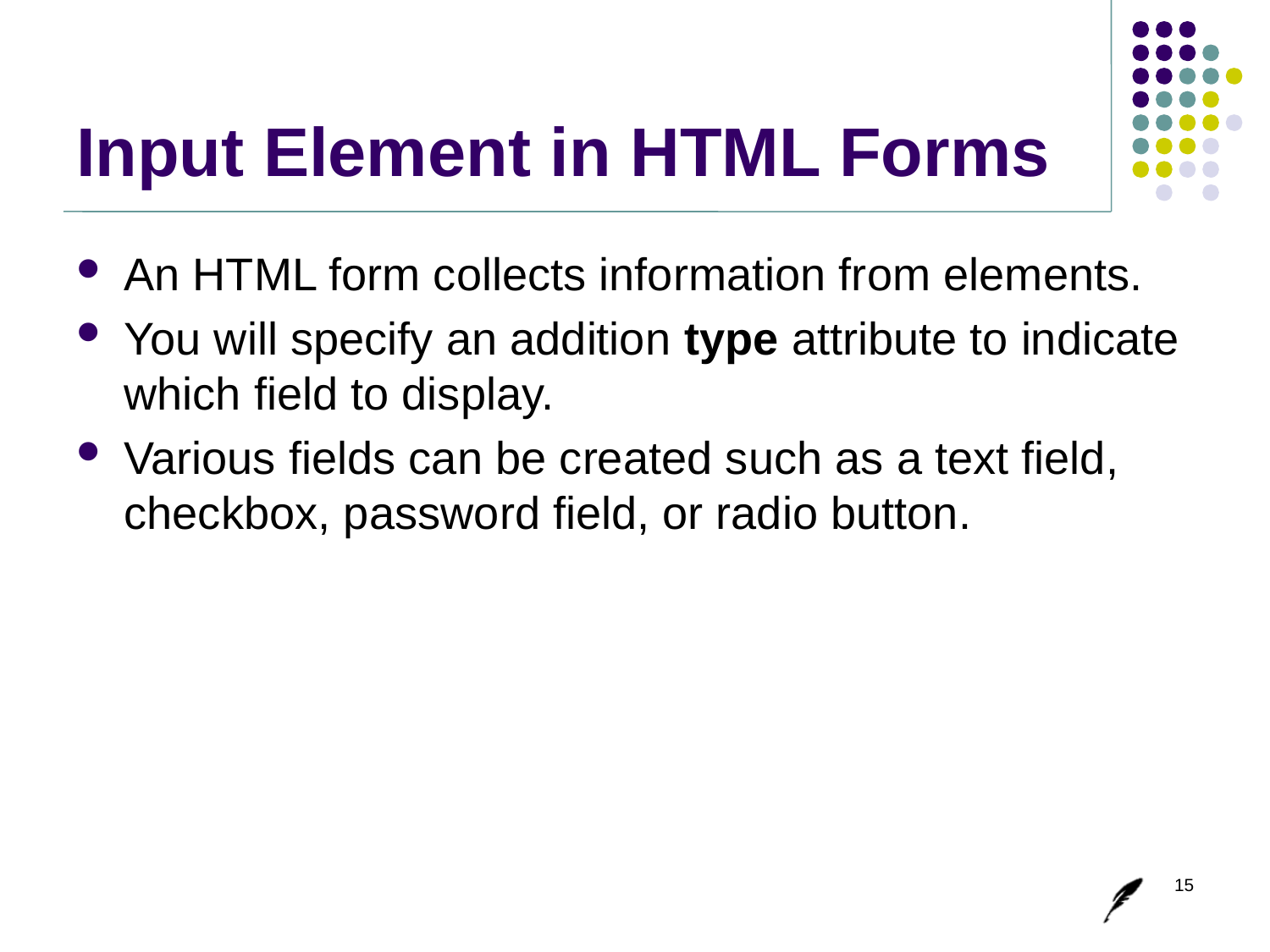

# Input Element in HTML Forms
An HTML form collects information from elements.
You will specify an addition type attribute to indicate which field to display.
Various fields can be created such as a text field, checkbox, password field, or radio button.
15